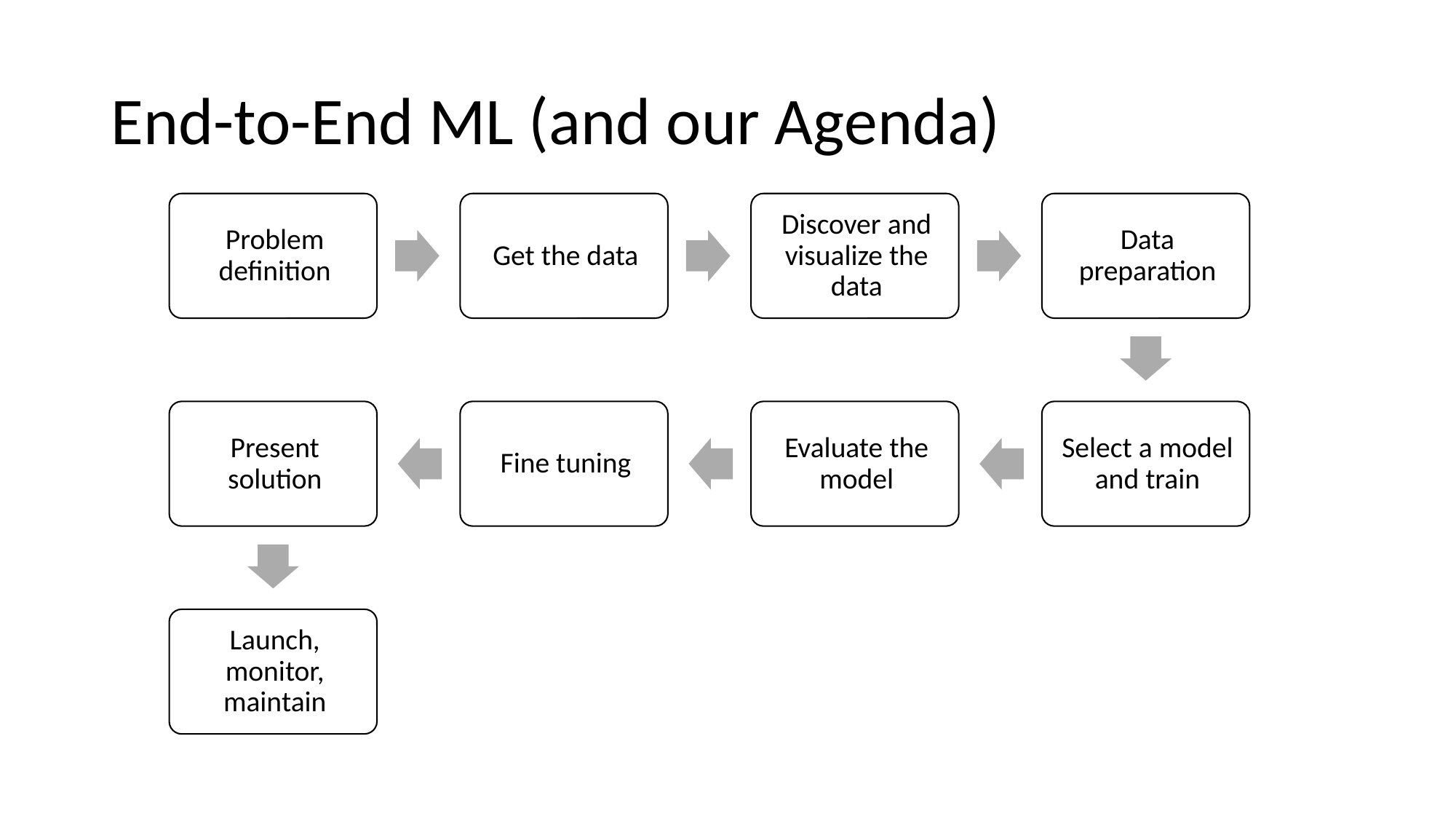

# End-to-End ML (and our Agenda)
Problem definition

Get the data

Discover and visualize the data

Data preparation

Select a model and train

Evaluate the model

Fine tuning

Present solution

Launch, monitor, maintain